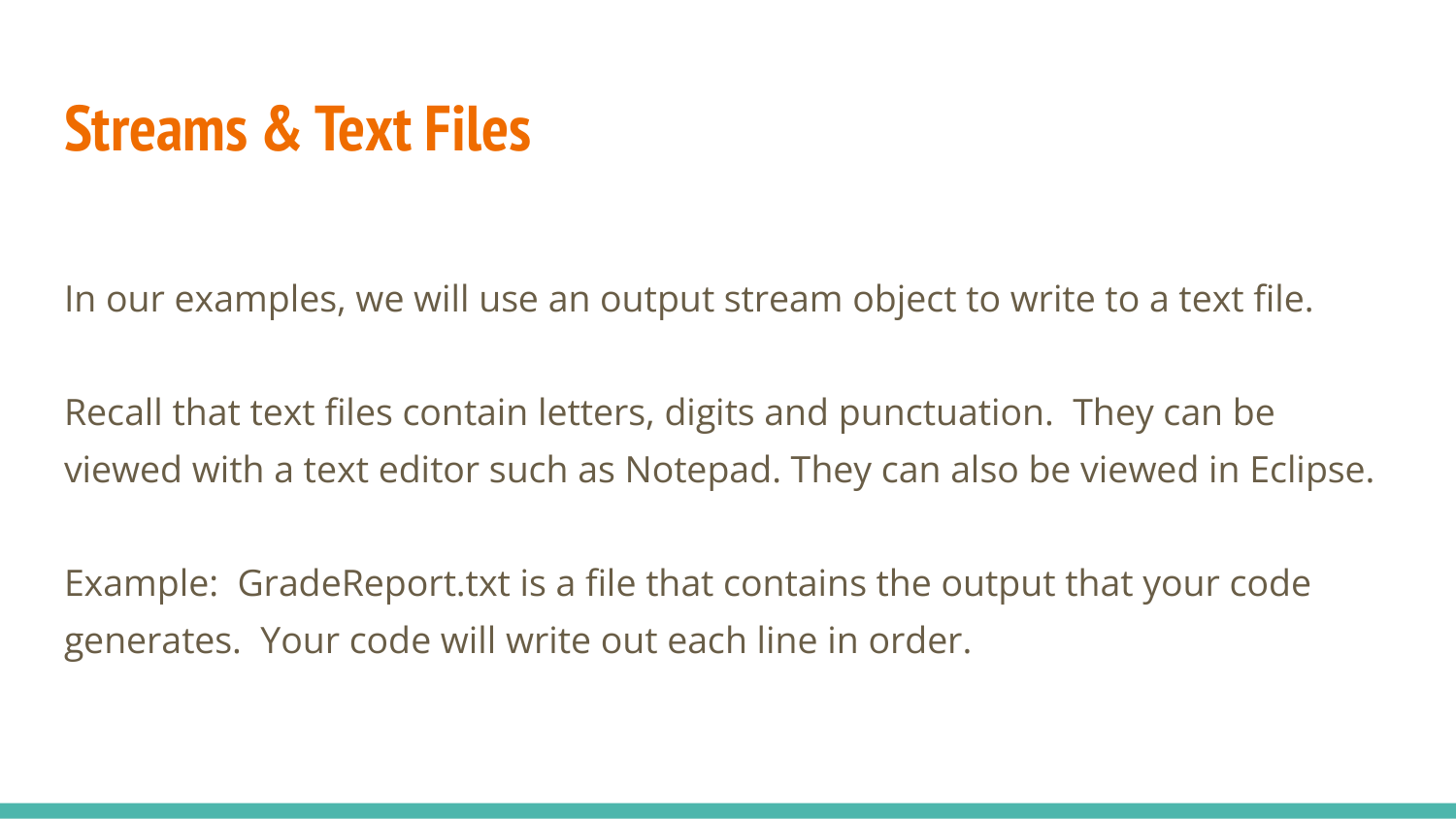

# Streams & Text Files

In our examples, we will use an output stream object to write to a text file.

Recall that text files contain letters, digits and punctuation.  They can be viewed with a text editor such as Notepad. They can also be viewed in Eclipse.

Example:  GradeReport.txt is a file that contains the output that your code generates.  Your code will write out each line in order.